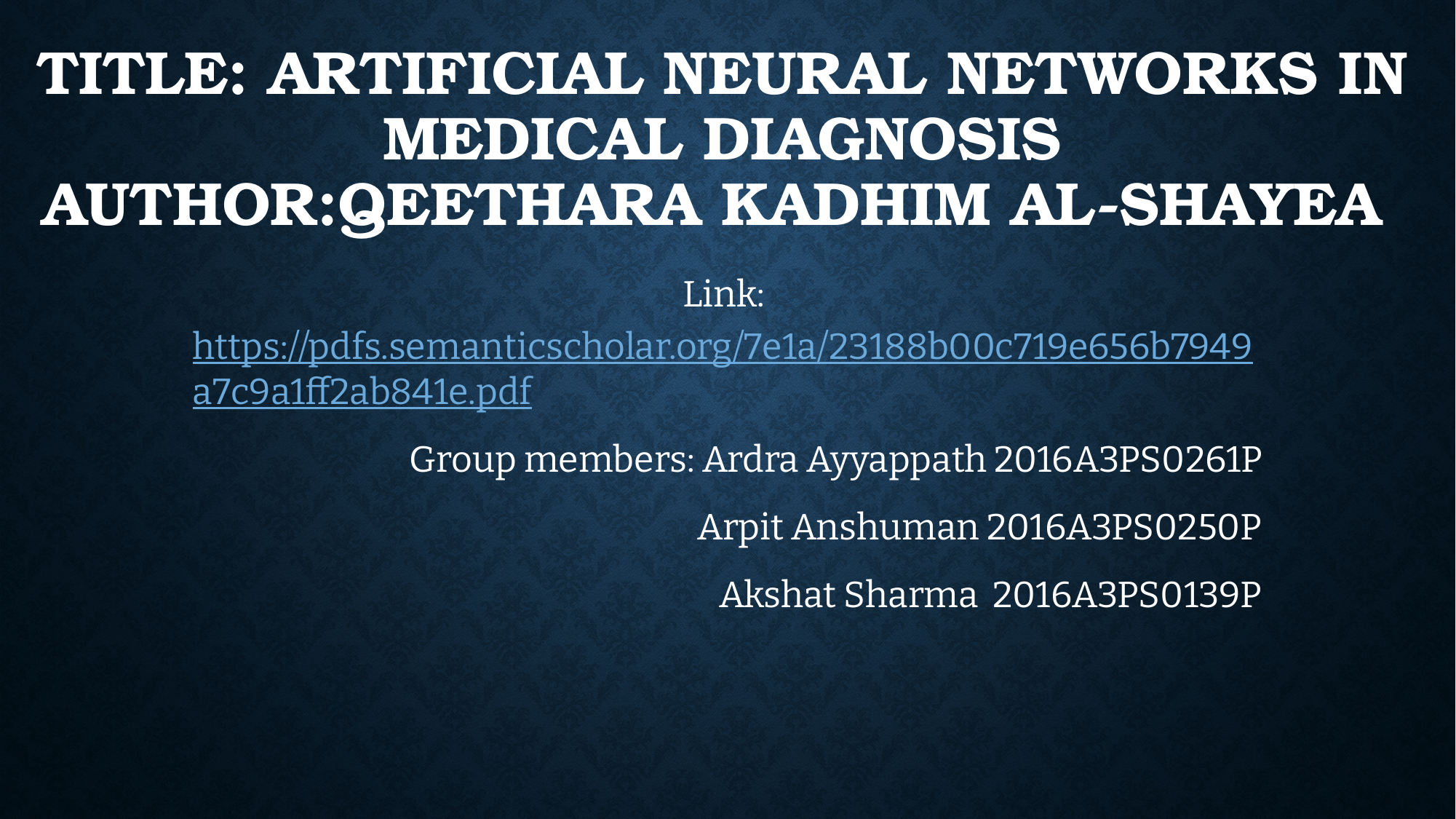

# Title: Artificial Neural Networks in Medical Diagnosis Author:Qeethara Kadhim Al-Shayea
Link: https://pdfs.semanticscholar.org/7e1a/23188b00c719e656b7949a7c9a1ff2ab841e.pdf
Group members: Ardra Ayyappath 2016A3PS0261P
Arpit Anshuman 2016A3PS0250P
Akshat Sharma  2016A3PS0139P